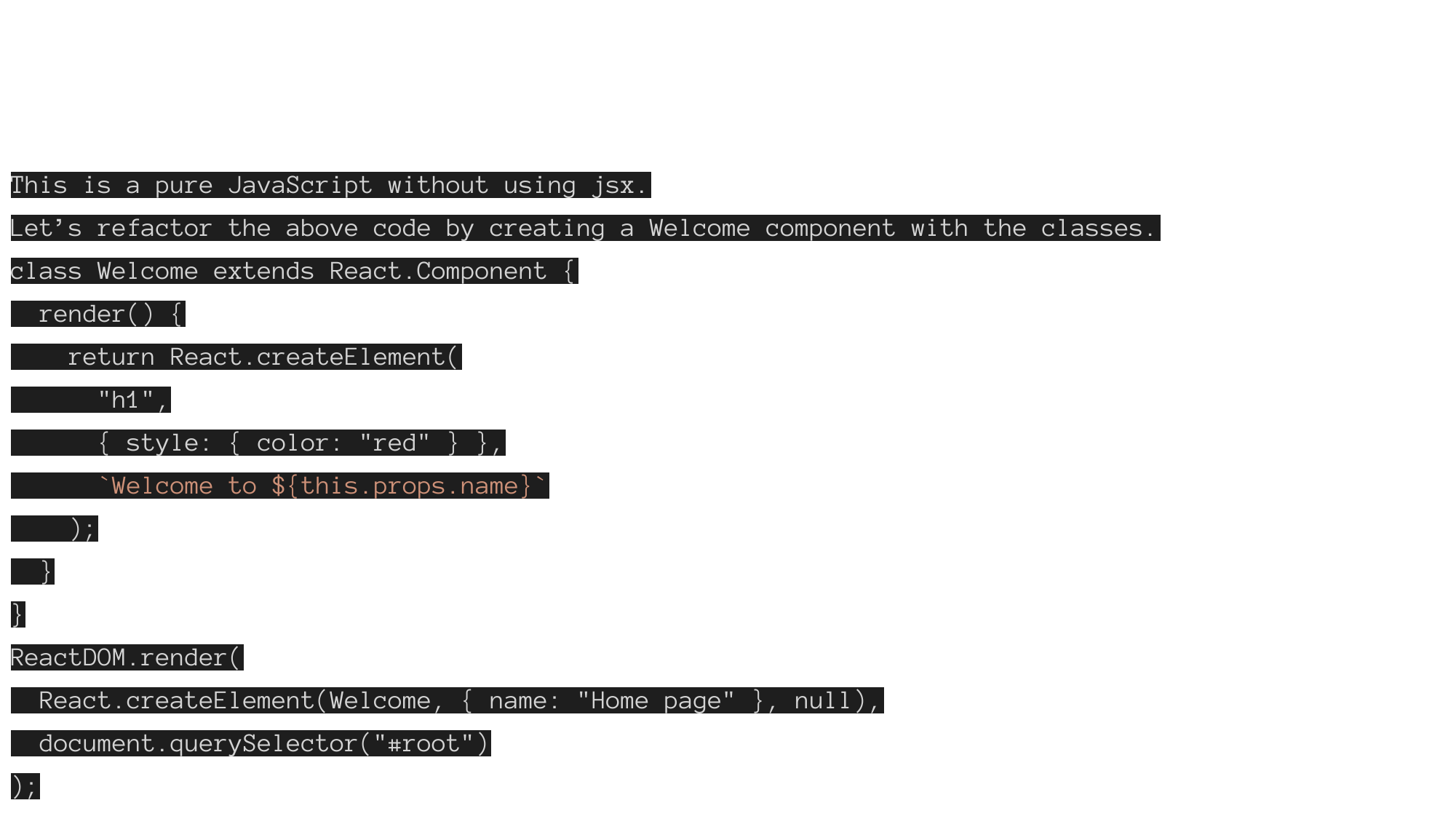

#
This is a pure JavaScript without using jsx.
Let’s refactor the above code by creating a Welcome component with the classes.
class Welcome extends React.Component {
  render() {
    return React.createElement(
      "h1",
      { style: { color: "red" } },
      `Welcome to ${this.props.name}`
    );
  }
}
ReactDOM.render(
  React.createElement(Welcome, { name: "Home page" }, null),
  document.querySelector("#root")
);